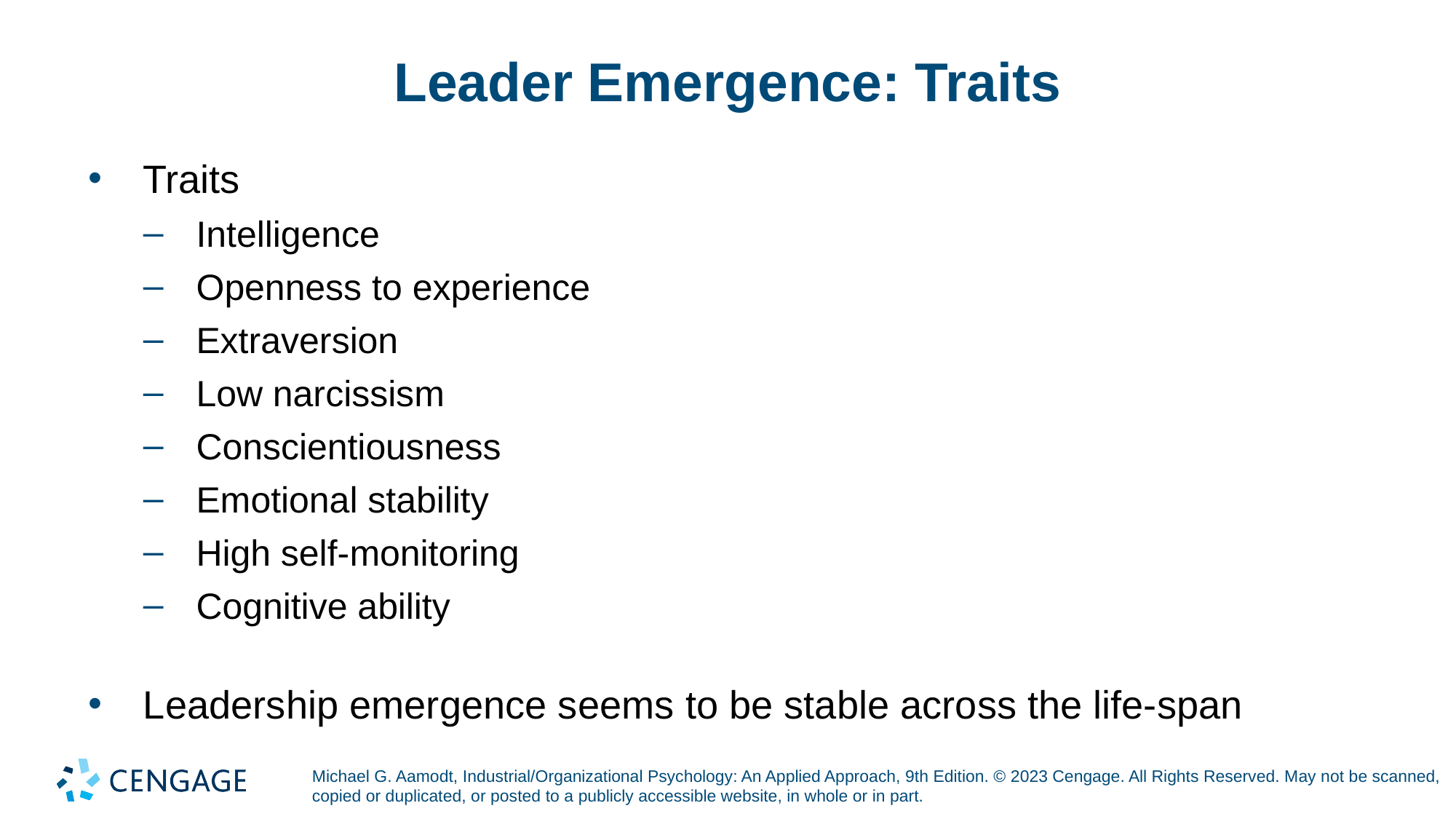

# Leader Emergence: Traits
Traits
Intelligence
Openness to experience
Extraversion
Low narcissism
Conscientiousness
Emotional stability
High self-monitoring
Cognitive ability
Leadership emergence seems to be stable across the life-span